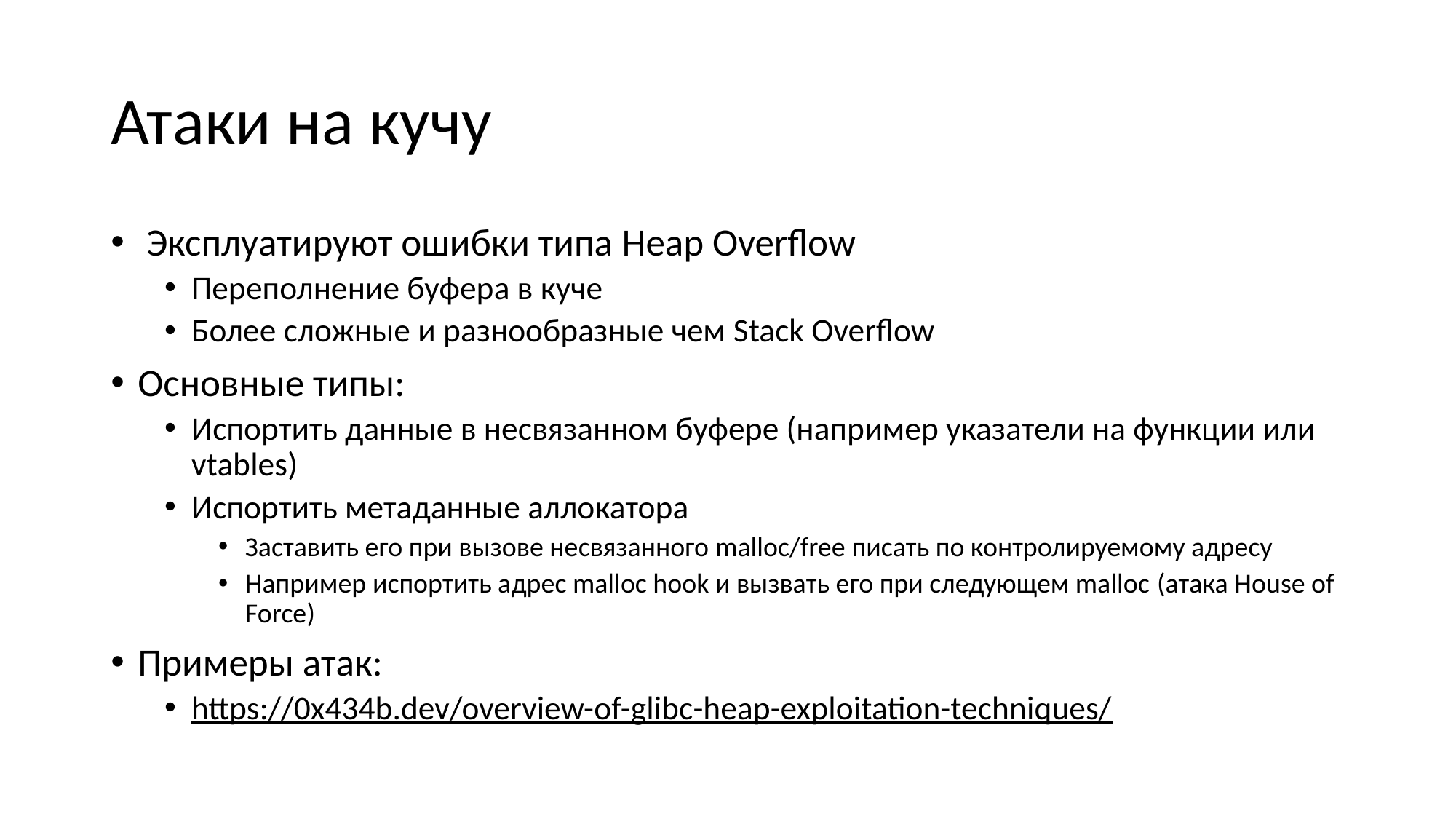

# Атаки на кучу
 Эксплуатируют ошибки типа Heap Overflow
Переполнение буфера в куче
Более сложные и разнообразные чем Stack Overflow
Основные типы:
Испортить данные в несвязанном буфере (например указатели на функции или vtables)
Испортить метаданные аллокатора
Заставить его при вызове несвязанного malloc/free писать по контролируемому адресу
Например испортить адрес malloc hook и вызвать его при следующем malloc (атака House of Force)
Примеры атак:
https://0x434b.dev/overview-of-glibc-heap-exploitation-techniques/